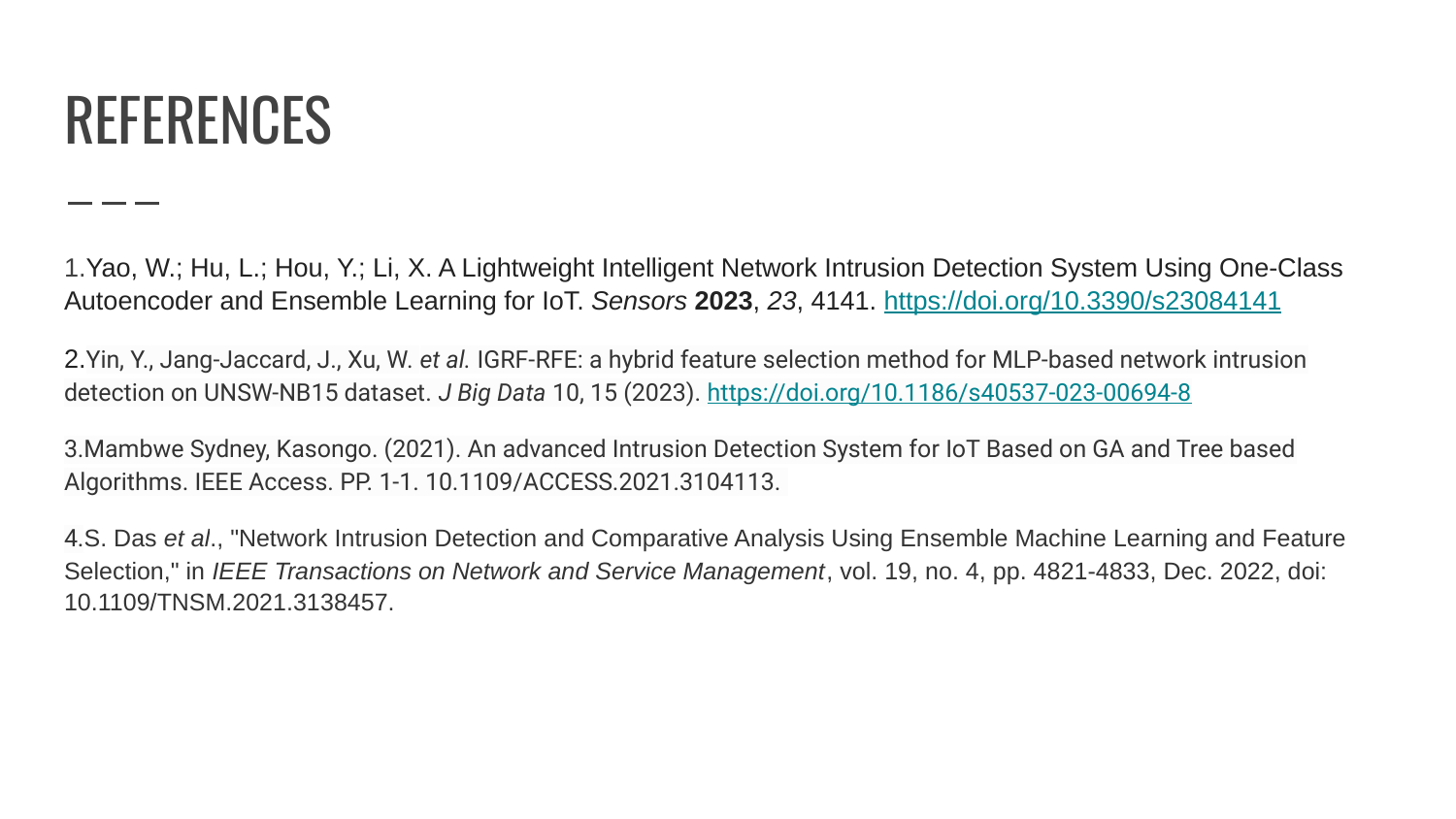

# REFERENCES
1.Yao, W.; Hu, L.; Hou, Y.; Li, X. A Lightweight Intelligent Network Intrusion Detection System Using One-Class Autoencoder and Ensemble Learning for IoT. Sensors 2023, 23, 4141. https://doi.org/10.3390/s23084141
2.Yin, Y., Jang-Jaccard, J., Xu, W. et al. IGRF-RFE: a hybrid feature selection method for MLP-based network intrusion detection on UNSW-NB15 dataset. J Big Data 10, 15 (2023). https://doi.org/10.1186/s40537-023-00694-8
3.Mambwe Sydney, Kasongo. (2021). An advanced Intrusion Detection System for IoT Based on GA and Tree based Algorithms. IEEE Access. PP. 1-1. 10.1109/ACCESS.2021.3104113.
4.S. Das et al., "Network Intrusion Detection and Comparative Analysis Using Ensemble Machine Learning and Feature Selection," in IEEE Transactions on Network and Service Management, vol. 19, no. 4, pp. 4821-4833, Dec. 2022, doi: 10.1109/TNSM.2021.3138457.